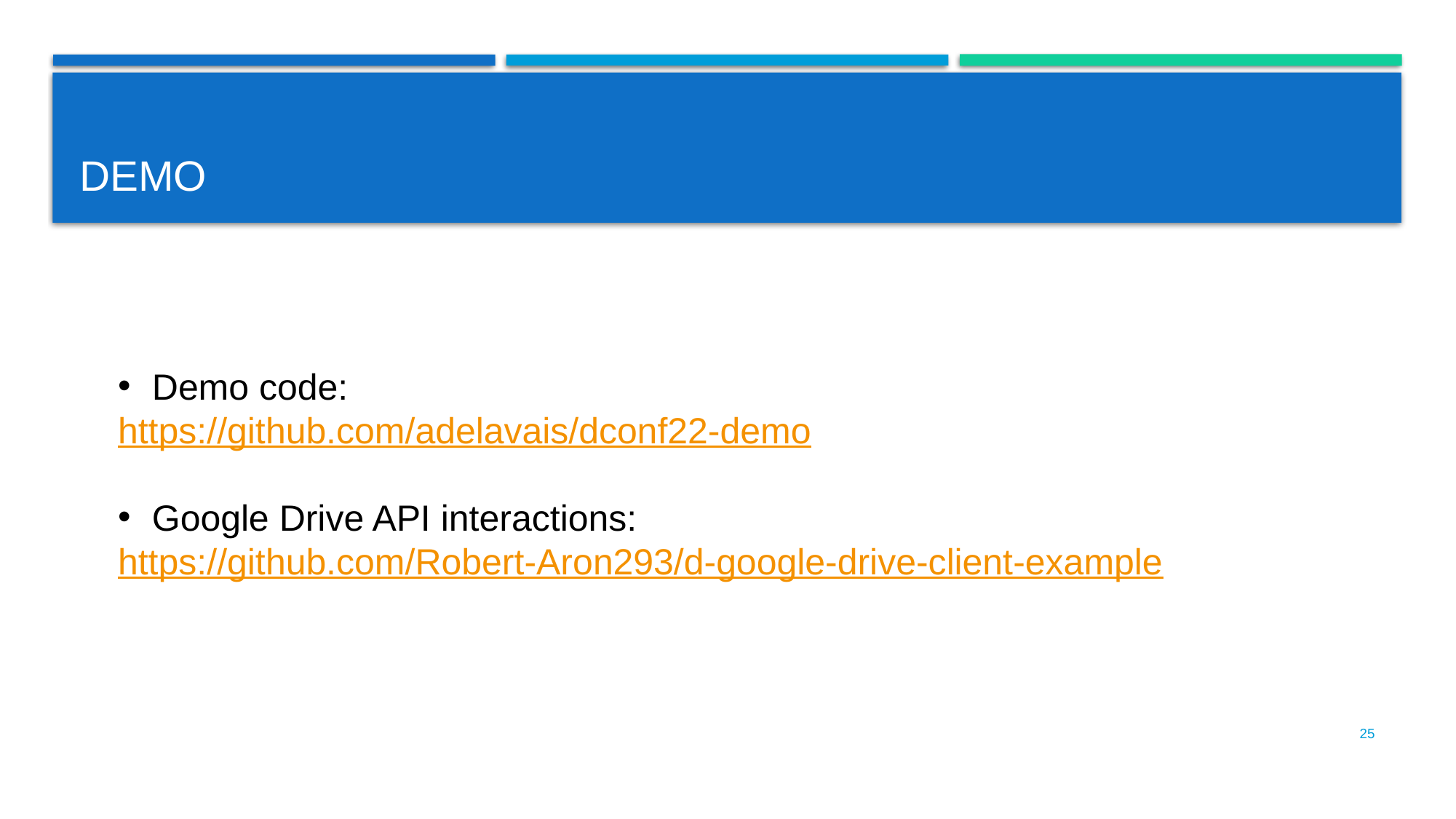

# Demo
Demo code:
https://github.com/adelavais/dconf22-demo

Google Drive API interactions:
https://github.com/Robert-Aron293/d-google-drive-client-example

25